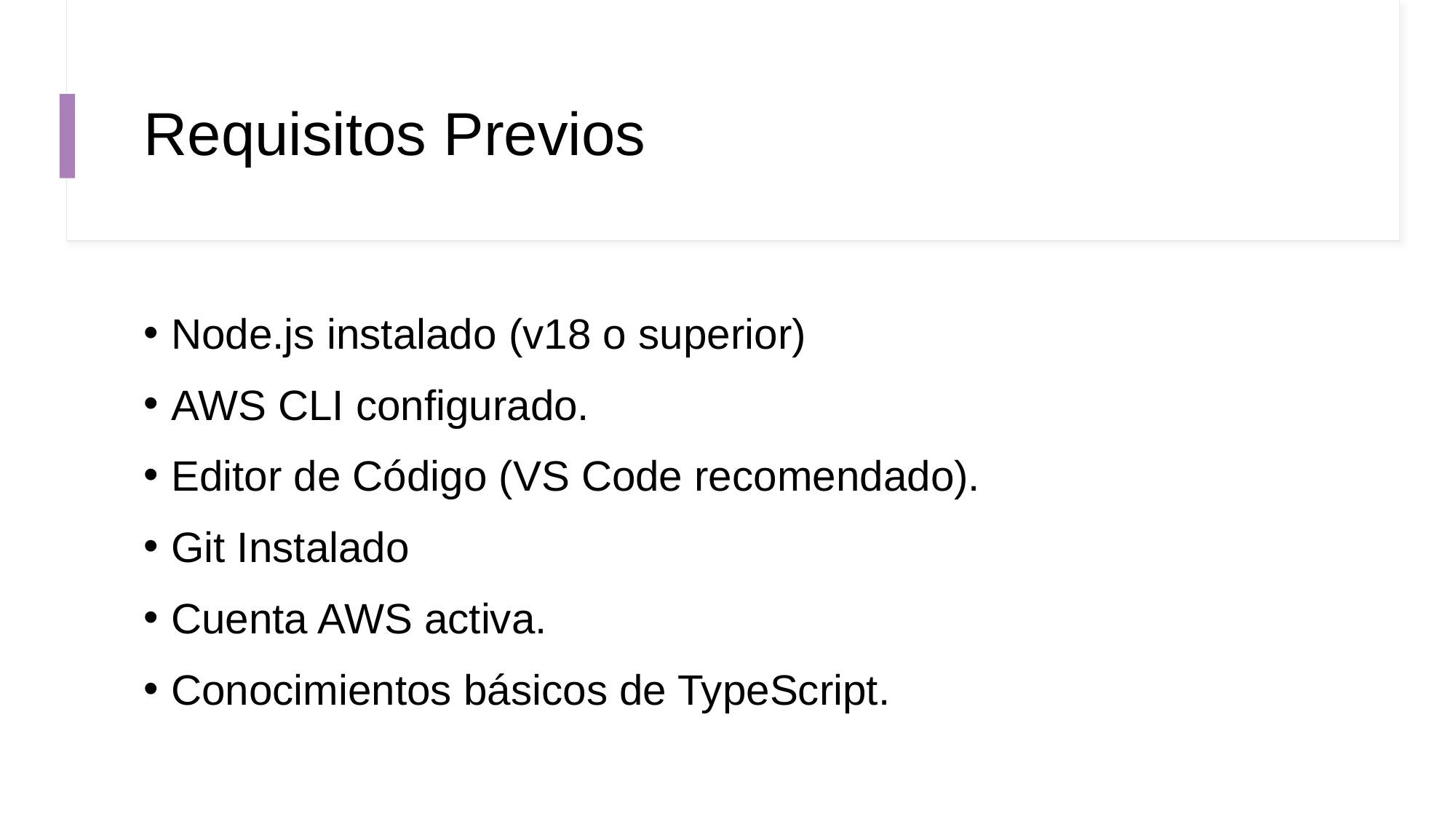

# Requisitos Previos
Node.js instalado (v18 o superior)
AWS CLI configurado.
Editor de Código (VS Code recomendado).
Git Instalado
Cuenta AWS activa.
Conocimientos básicos de TypeScript.